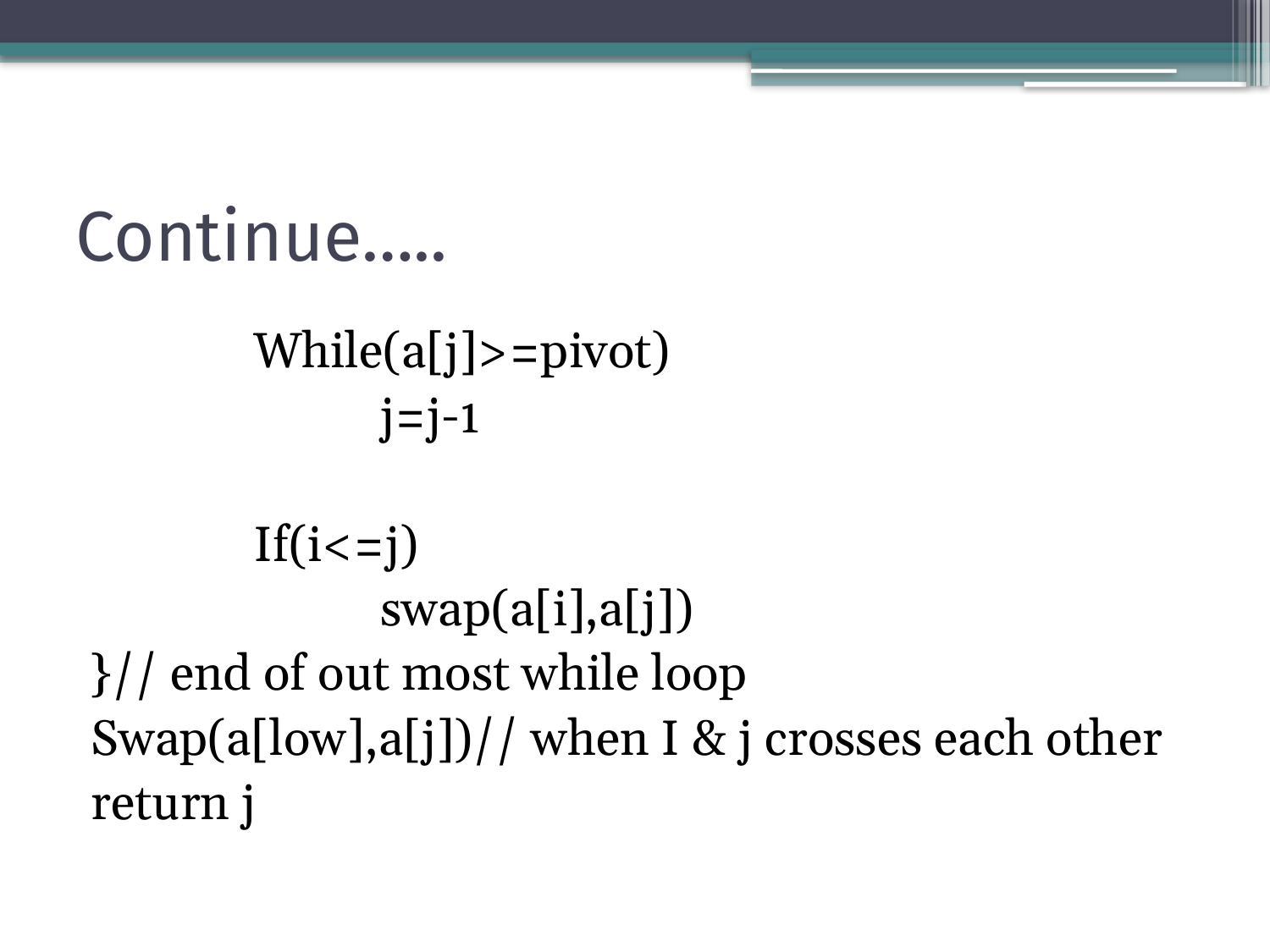

# Continue…..
		While(a[j]>=pivot)
			j=j-1

		If(i<=j)
			swap(a[i],a[j])
}// end of out most while loop
Swap(a[low],a[j])// when I & j crosses each other
return j